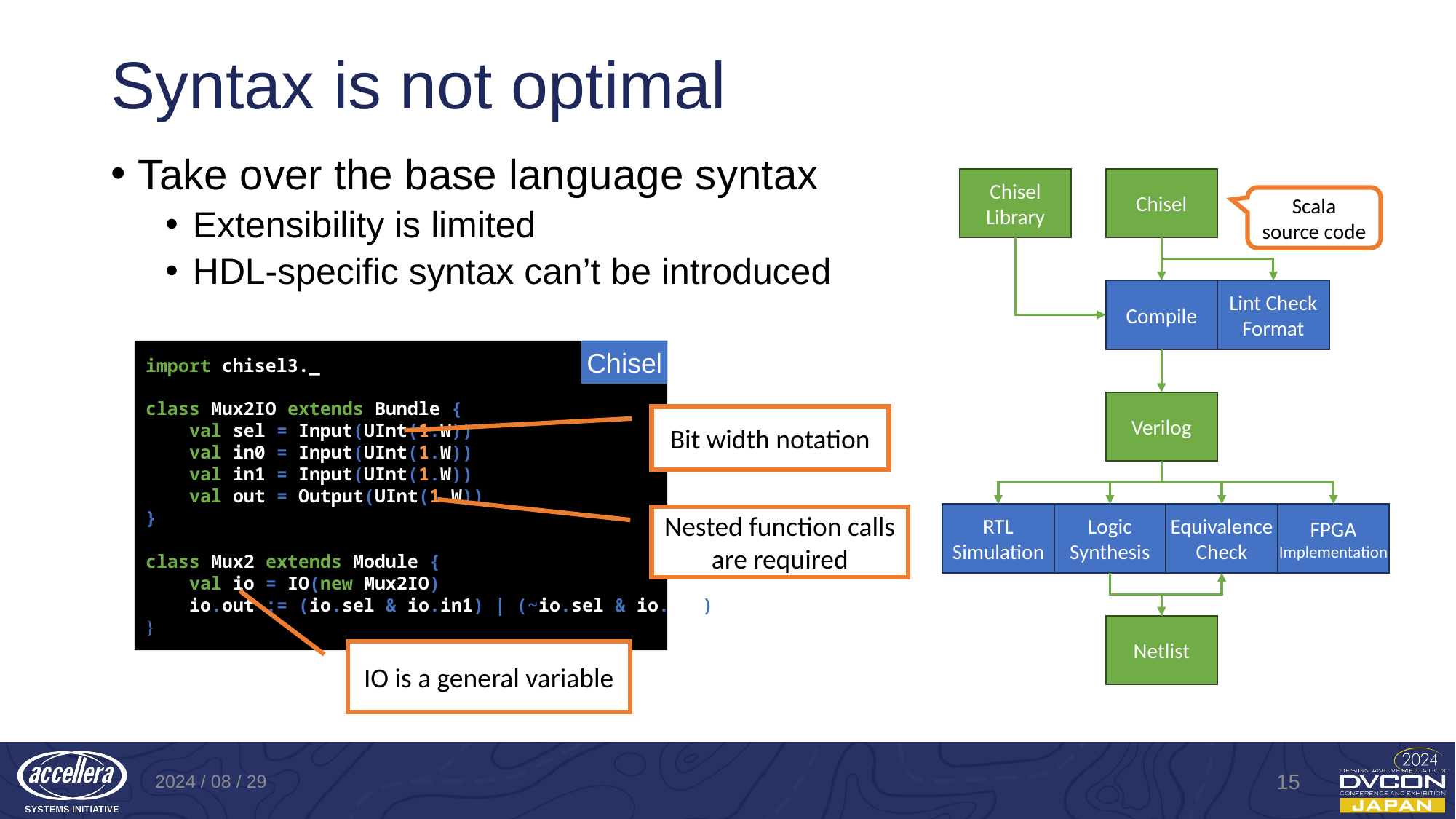

# Syntax is not optimal
Take over the base language syntax
Extensibility is limited
HDL-specific syntax can’t be introduced
Chisel
Library
Chisel
Scala
source code
Compile
Lint Check
Format
import chisel3._

class Mux2IO extends Bundle {
    val sel = Input(UInt(1.W))
    val in0 = Input(UInt(1.W))
    val in1 = Input(UInt(1.W))
    val out = Output(UInt(1.W))
}

class Mux2 extends Module {
    val io = IO(new Mux2IO)
    io.out := (io.sel & io.in1) | (~io.sel & io.in0)
}
Chisel
Verilog
Bit width notation
RTL
Simulation
Logic
Synthesis
Equivalence
Check
FPGA
Implementation
Nested function calls are required
Netlist
IO is a general variable
2024 / 08 / 29
15